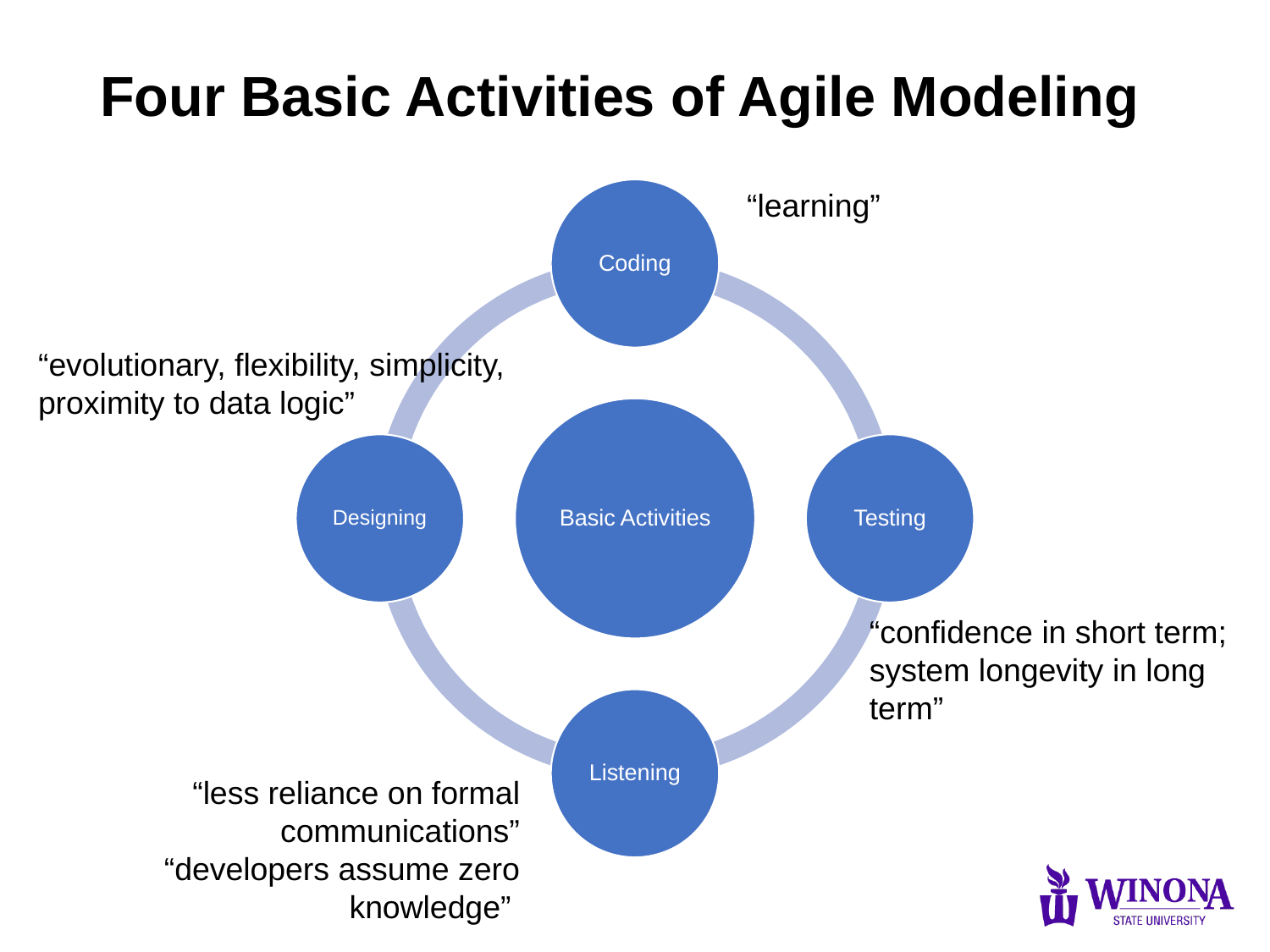

# Four Basic Activities of Agile Modeling
Basic Activities
Coding
Testing
Listening
Designing
“learning”
“evolutionary, flexibility, simplicity, proximity to data logic”
“confidence in short term;
system longevity in long term”
“less reliance on formal communications”
“developers assume zero knowledge”